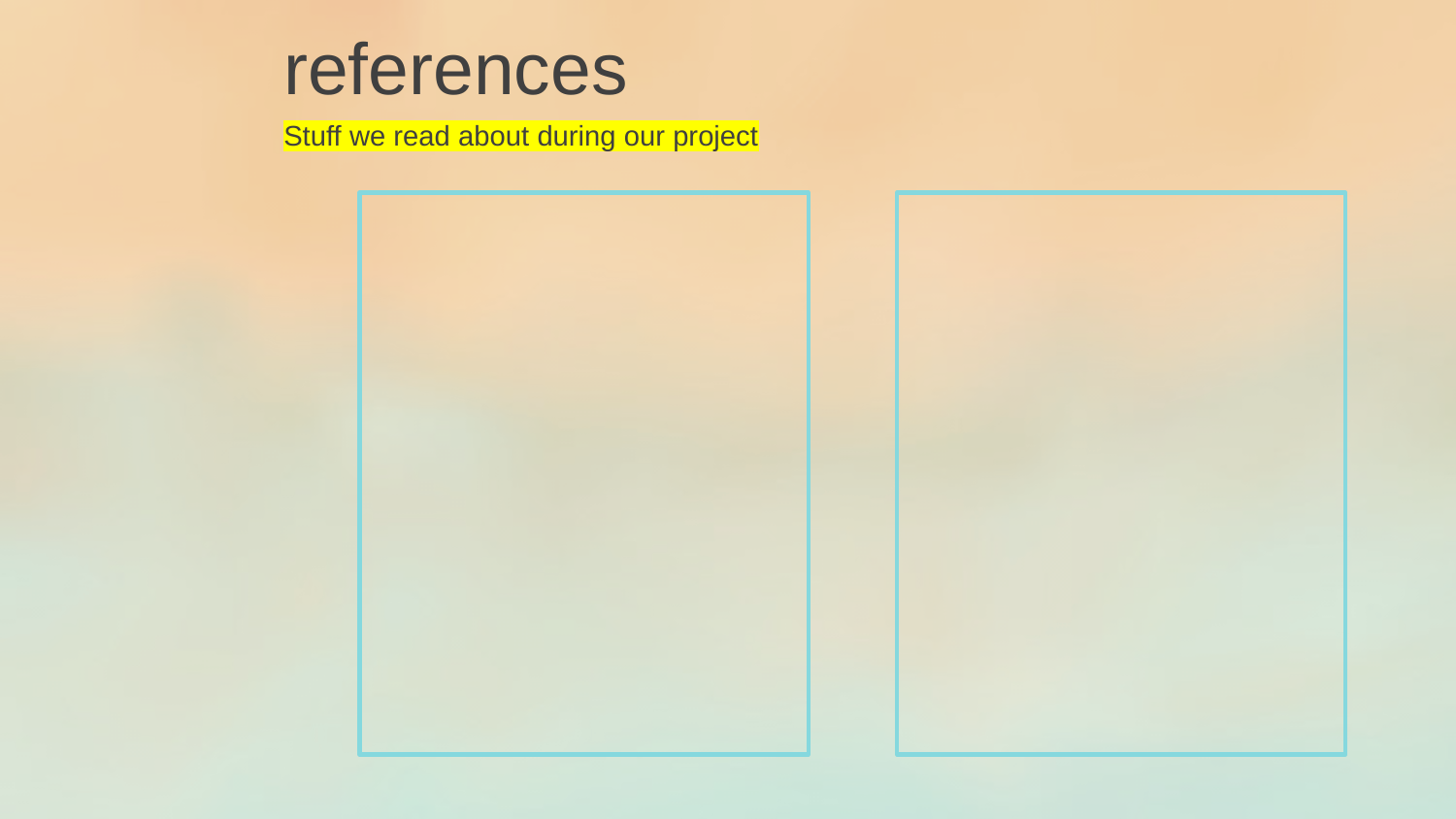

references
Stuff we read about during our project